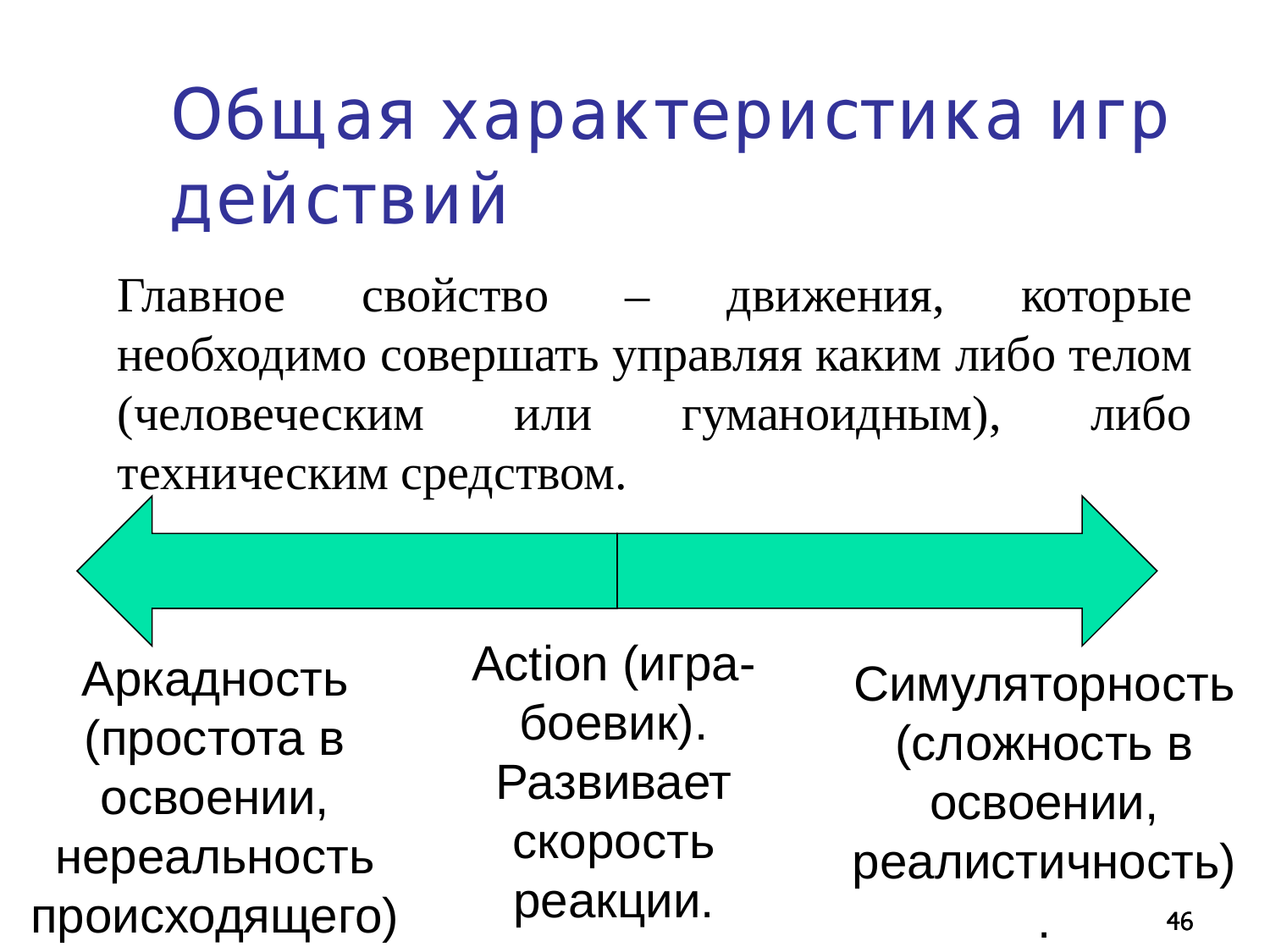

# Общая характеристика игр действий
Главное свойство – движения, которые необходимо совершать управляя каким либо телом (человеческим или гуманоидным), либо техническим средством.

Action (игра-боевик).
Развивает скорость реакции.
Аркадность (простота в освоении, нереальность происходящего)
Симуляторность (сложность в освоении, реалистичность).
46
46